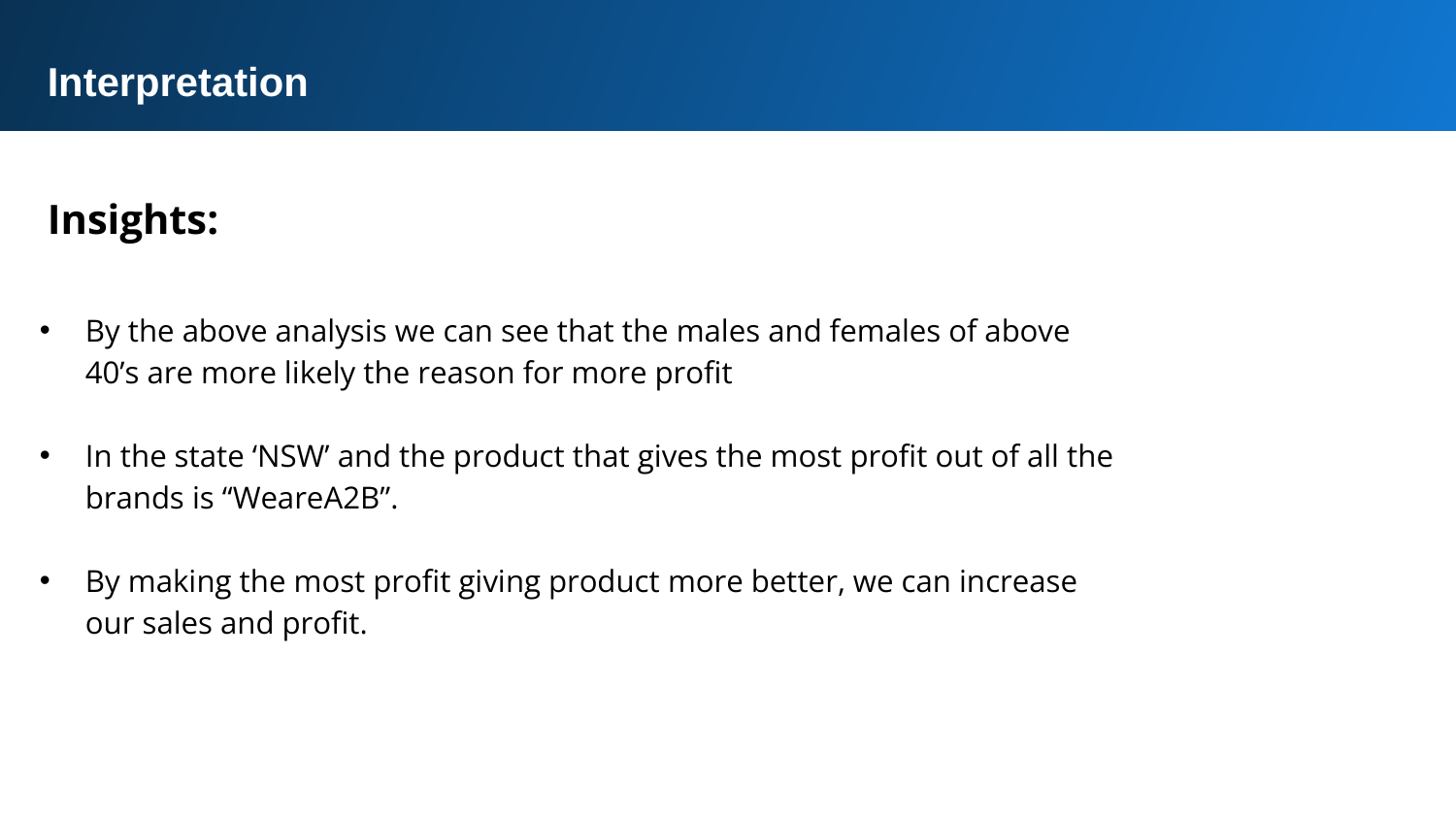

Interpretation
Insights:
By the above analysis we can see that the males and females of above 40’s are more likely the reason for more profit

In the state ‘NSW’ and the product that gives the most profit out of all the brands is “WeareA2B”.

By making the most profit giving product more better, we can increase our sales and profit.